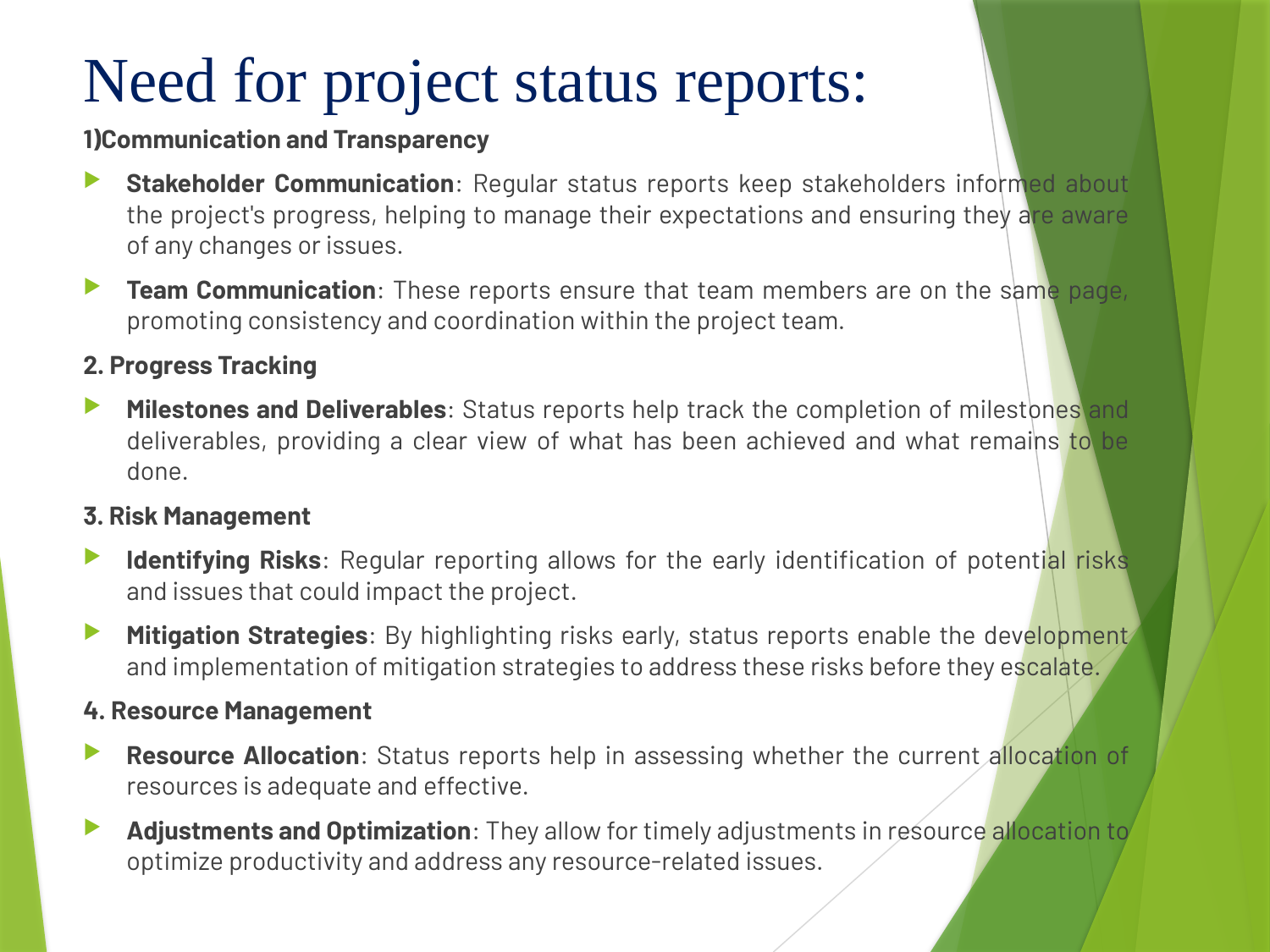

# Need for project status reports:
1)Communication and Transparency
Stakeholder Communication: Regular status reports keep stakeholders informed about the project's progress, helping to manage their expectations and ensuring they are aware of any changes or issues.
Team Communication: These reports ensure that team members are on the same page, promoting consistency and coordination within the project team.
2. Progress Tracking
Milestones and Deliverables: Status reports help track the completion of milestones and deliverables, providing a clear view of what has been achieved and what remains to be done.
3. Risk Management
Identifying Risks: Regular reporting allows for the early identification of potential risks and issues that could impact the project.
Mitigation Strategies: By highlighting risks early, status reports enable the development and implementation of mitigation strategies to address these risks before they escalate.
4. Resource Management
Resource Allocation: Status reports help in assessing whether the current allocation of resources is adequate and effective.
Adjustments and Optimization: They allow for timely adjustments in resource allocation to optimize productivity and address any resource-related issues.